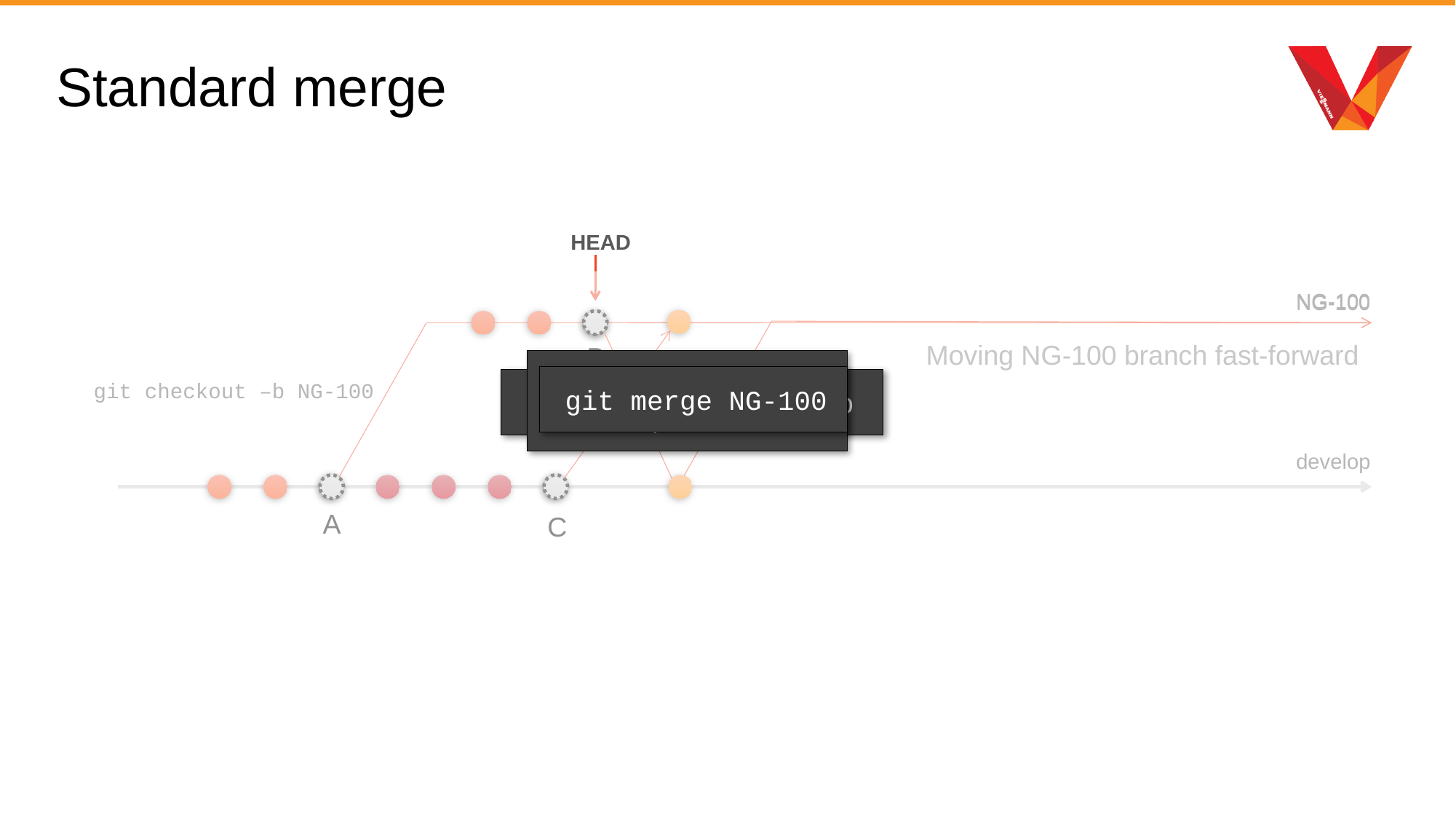

# Standard merge
HEAD

NG-100

NG-100

B
A
C

Moving NG-100 branch fast-forward
git checkout –b NG-100
git merge NG-100
git merge develop
git checkout develop
develop